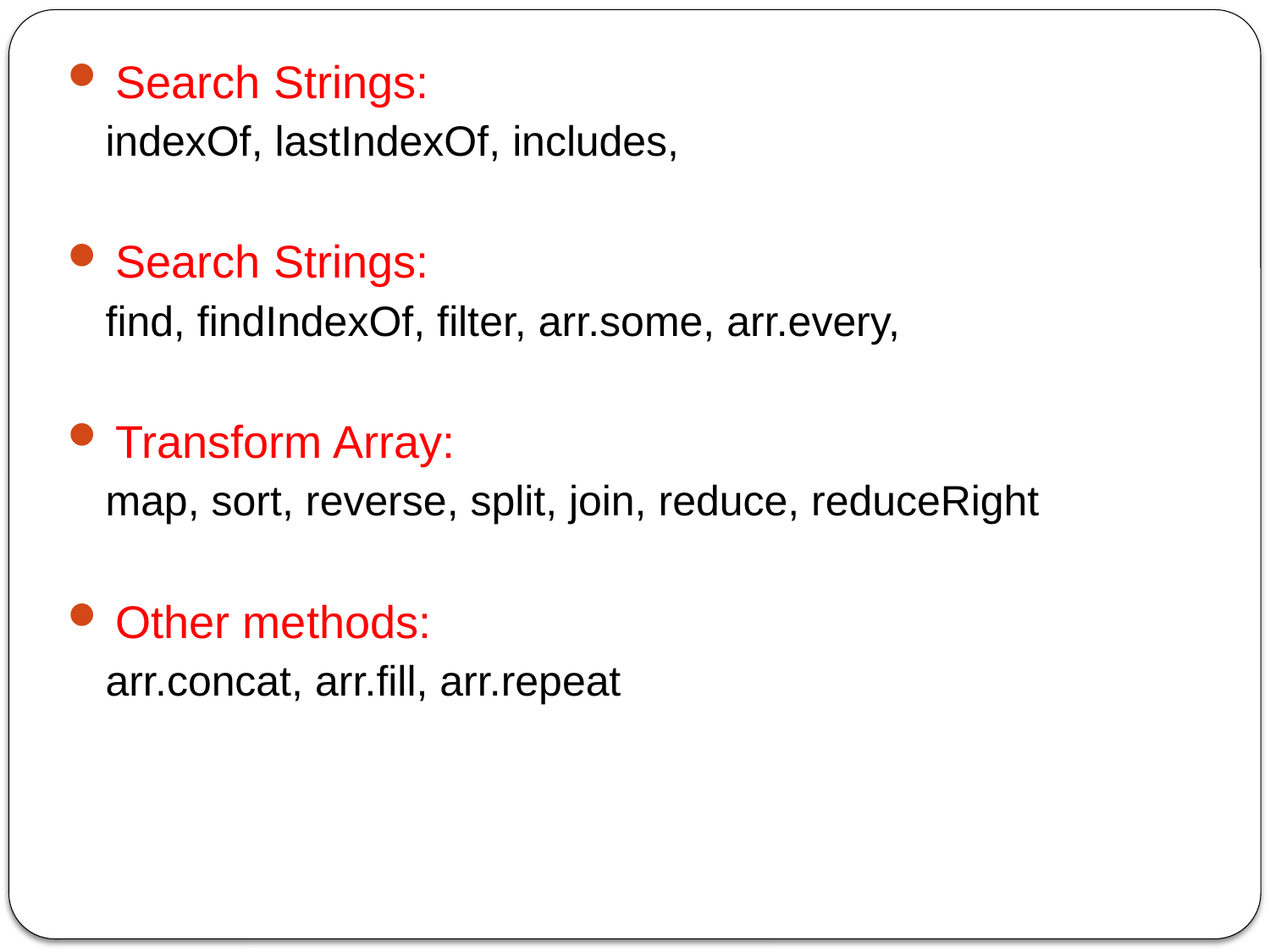

Search Strings:
indexOf, lastIndexOf, includes,

Search Strings:
find, findIndexOf, filter, arr.some, arr.every,

Transform Array:
map, sort, reverse, split, join, reduce, reduceRight

Other methods:
arr.concat, arr.fill, arr.repeat